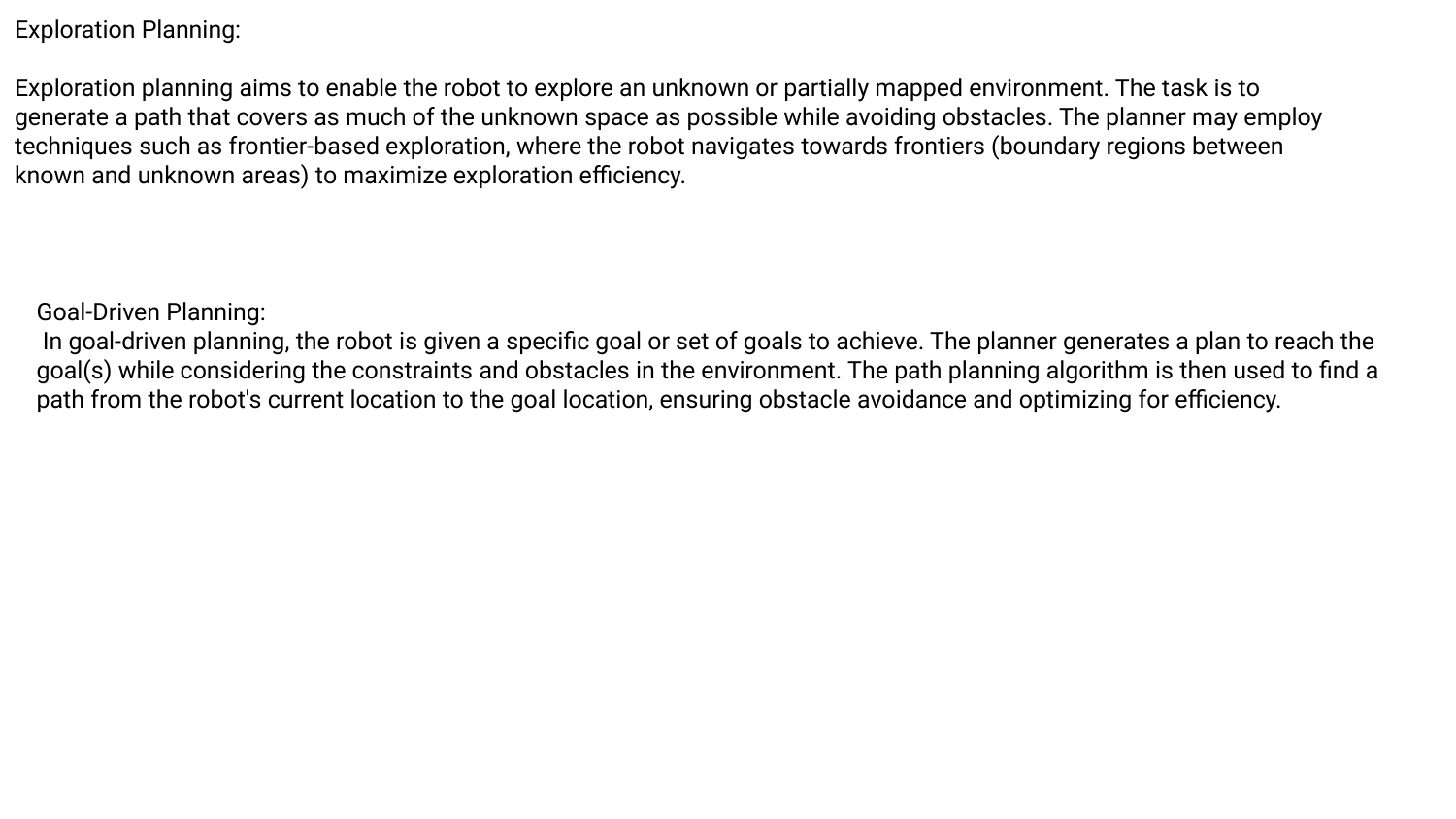

Exploration Planning:

Exploration planning aims to enable the robot to explore an unknown or partially mapped environment. The task is to generate a path that covers as much of the unknown space as possible while avoiding obstacles. The planner may employ techniques such as frontier-based exploration, where the robot navigates towards frontiers (boundary regions between known and unknown areas) to maximize exploration efficiency.
Goal-Driven Planning:
 In goal-driven planning, the robot is given a specific goal or set of goals to achieve. The planner generates a plan to reach the goal(s) while considering the constraints and obstacles in the environment. The path planning algorithm is then used to find a path from the robot's current location to the goal location, ensuring obstacle avoidance and optimizing for efficiency.